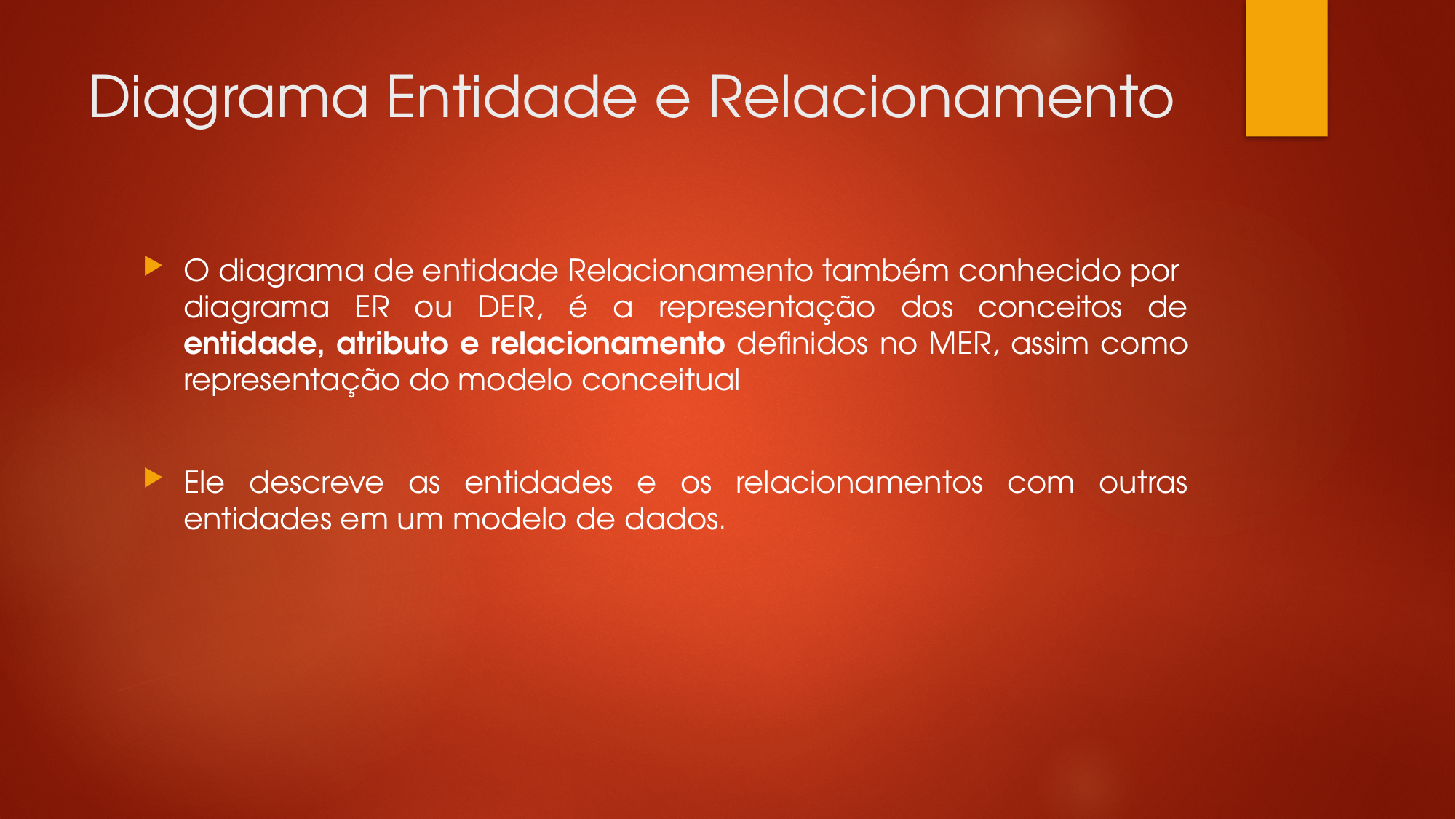

# Diagrama Entidade e Relacionamento
O diagrama de entidade Relacionamento também conhecido por  diagrama ER ou DER, é a representação dos conceitos de entidade, atributo e relacionamento definidos no MER, assim como representação do modelo conceitual

Ele descreve as entidades e os relacionamentos com outras entidades em um modelo de dados.